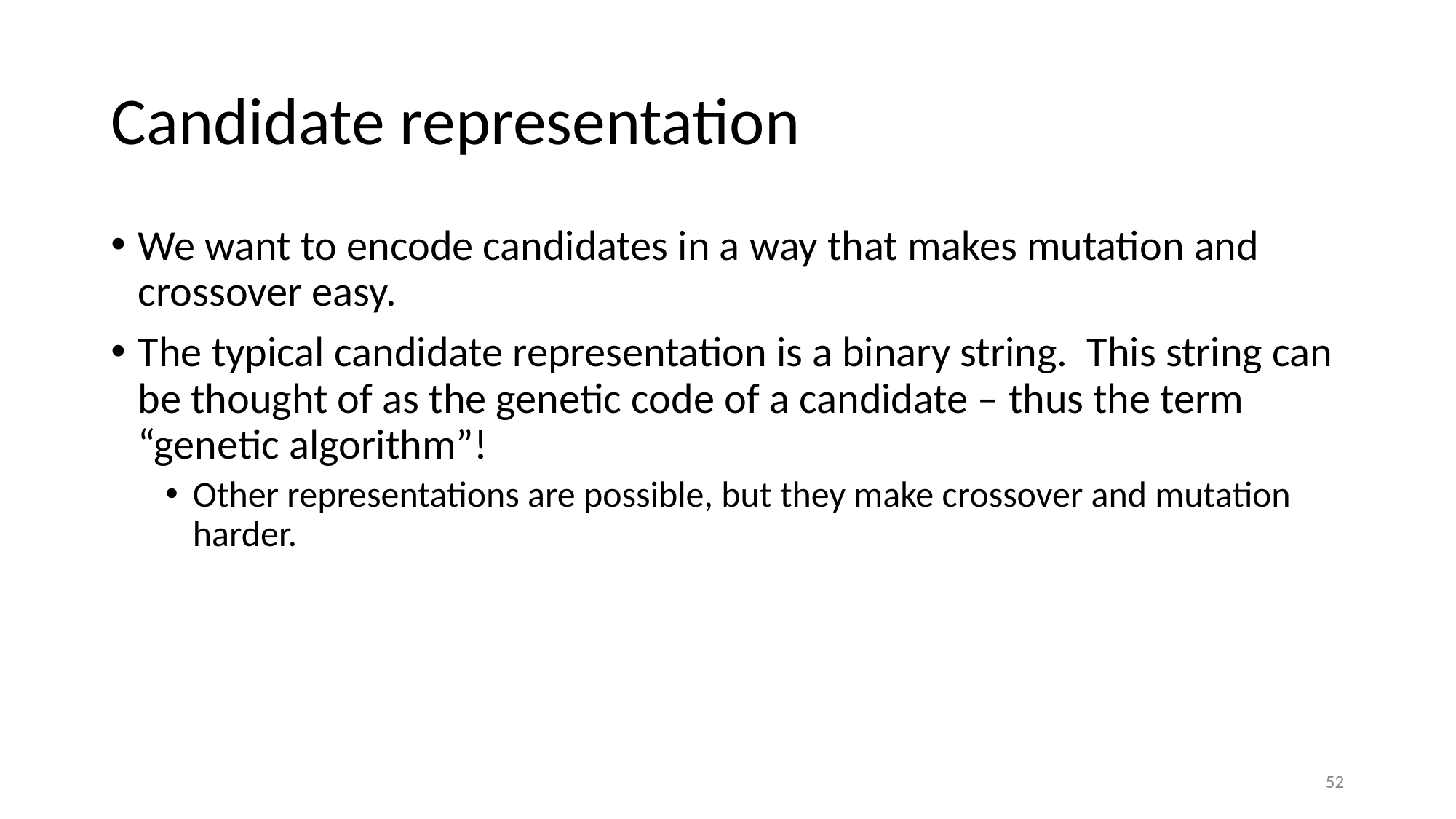

# Candidate representation
We want to encode candidates in a way that makes mutation and crossover easy.
The typical candidate representation is a binary string.  This string can be thought of as the genetic code of a candidate – thus the term “genetic algorithm”!
Other representations are possible, but they make crossover and mutation harder.
52